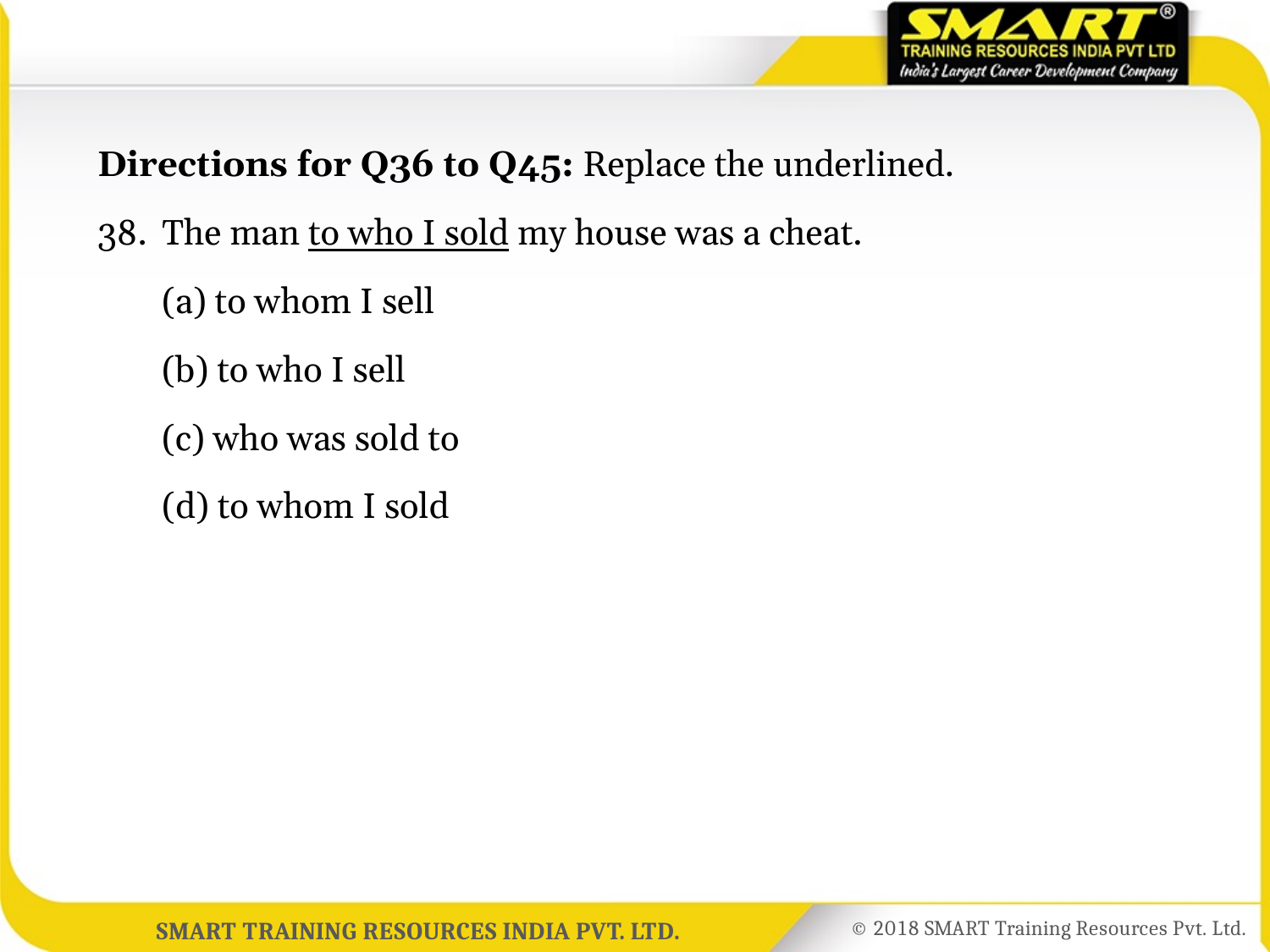

Directions for Q36 to Q45: Replace the underlined.
38.	The man to who I sold my house was a cheat.
	(a) to whom I sell
	(b) to who I sell
	(c) who was sold to
	(d) to whom I sold